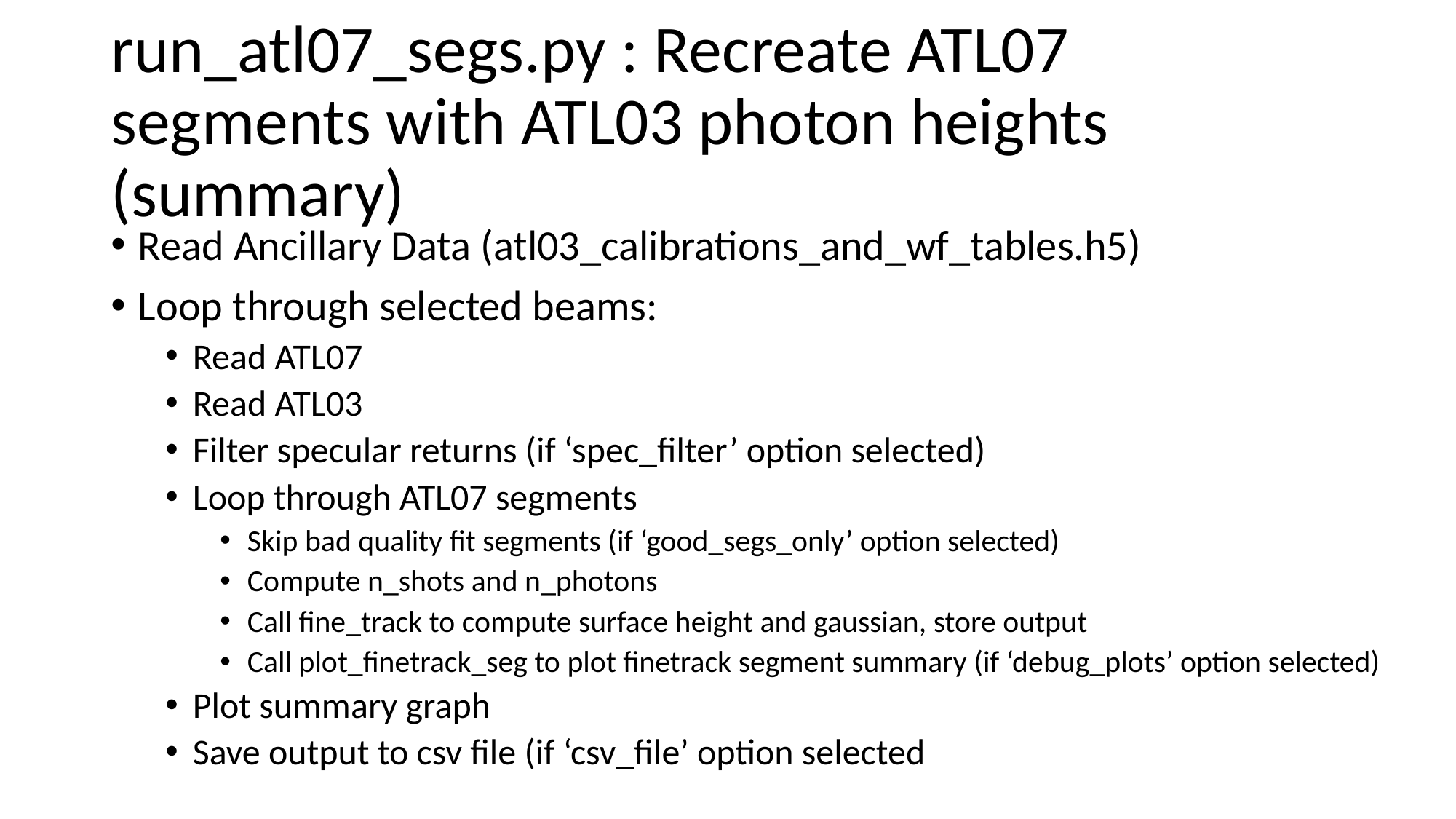

# run_atl07_segs.py : Recreate ATL07 segments with ATL03 photon heights (summary)
Read Ancillary Data (atl03_calibrations_and_wf_tables.h5)
Loop through selected beams:
Read ATL07
Read ATL03
Filter specular returns (if ‘spec_filter’ option selected)
Loop through ATL07 segments
Skip bad quality fit segments (if ‘good_segs_only’ option selected)
Compute n_shots and n_photons
Call fine_track to compute surface height and gaussian, store output
Call plot_finetrack_seg to plot finetrack segment summary (if ‘debug_plots’ option selected)
Plot summary graph
Save output to csv file (if ‘csv_file’ option selected